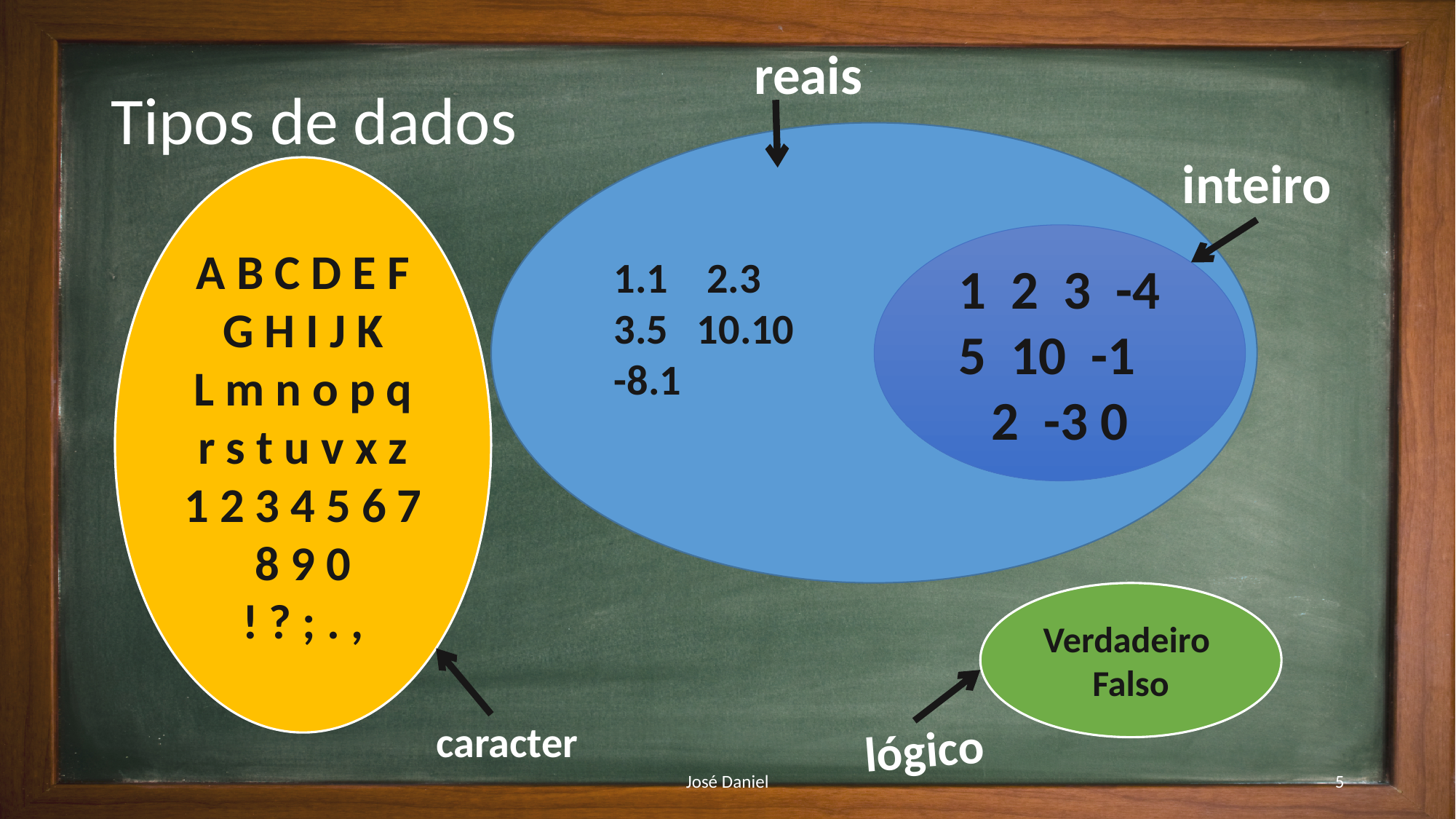

reais
# Tipos de dados
1.1    2.3
3.5   10.10
-8.1

inteiro
A B C D E F G H I J K
L m n o p q r s t u v x z
1 2 3 4 5 6 7 8 9 0
! ? ; . ,

1  2  3  -4
5  10  -1   2  -3 0
Verdadeiro
Falso
caracter
lógico
José Daniel
5